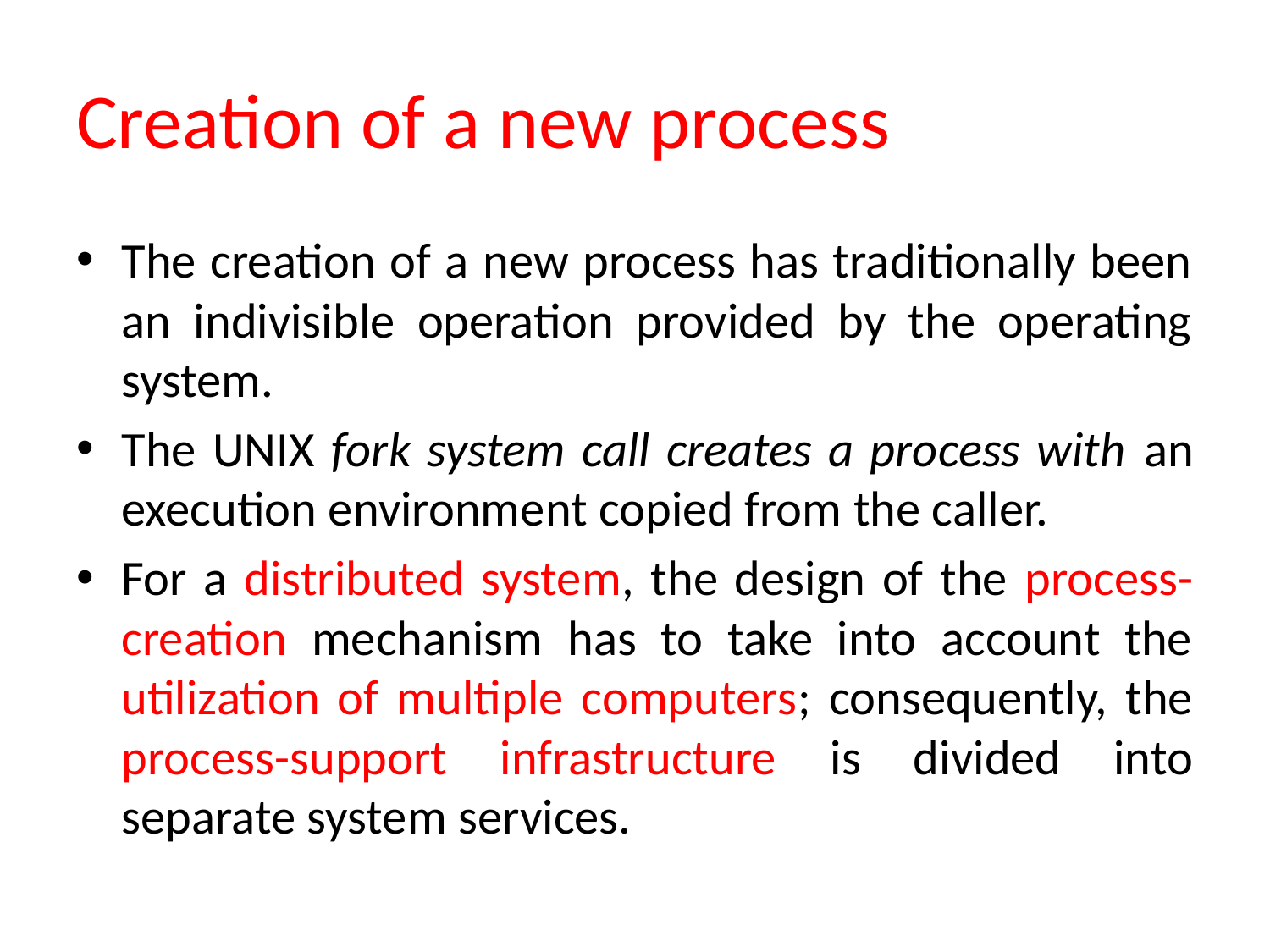

# Creation of a new process
The creation of a new process has traditionally been an indivisible operation provided by the operating system.
The UNIX fork system call creates a process with an execution environment copied from the caller.
For a distributed system, the design of the process-creation mechanism has to take into account the utilization of multiple computers; consequently, the process-support infrastructure is divided into separate system services.